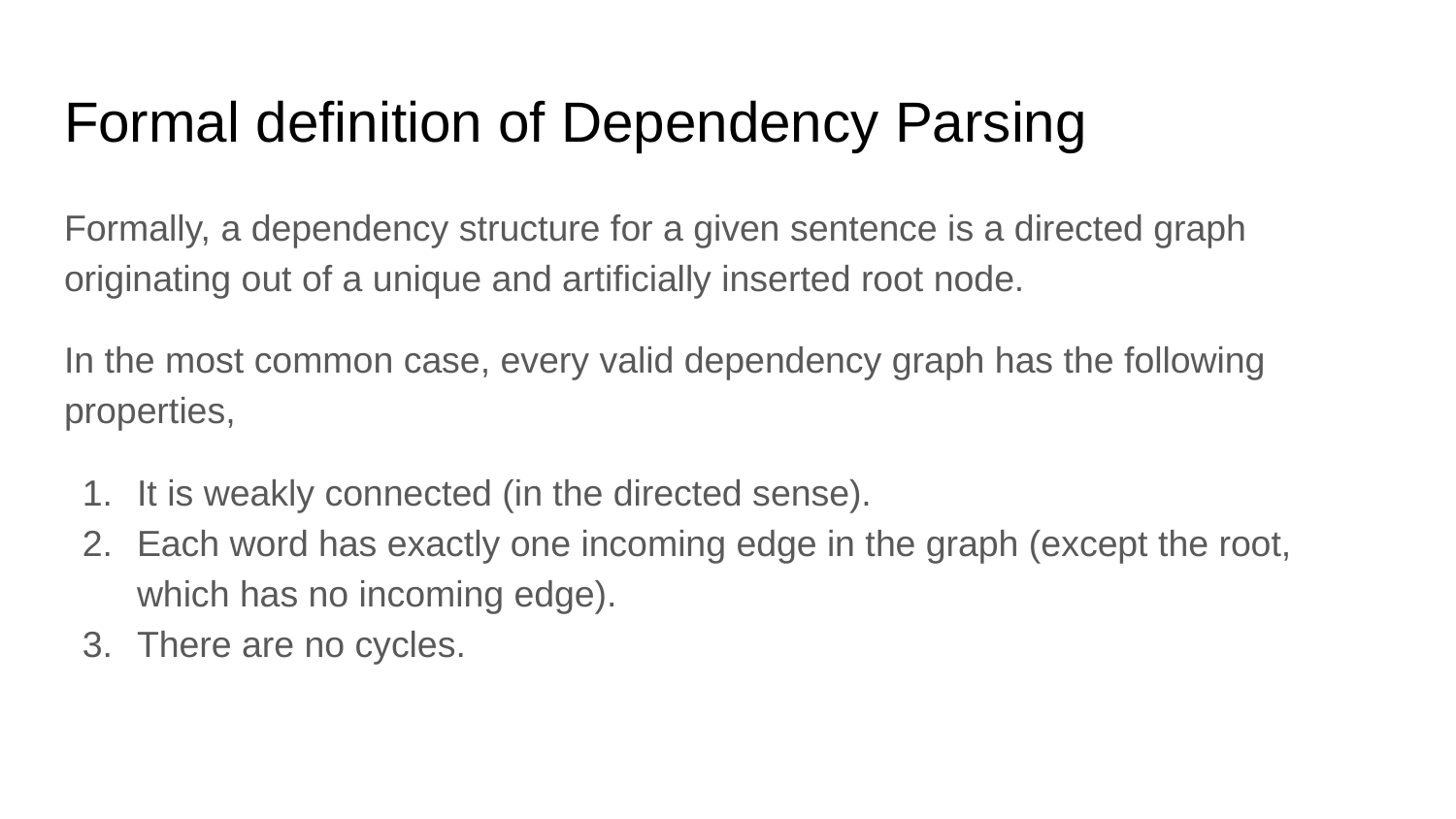

# Formal definition of Dependency Parsing
Formally, a dependency structure for a given sentence is a directed graph originating out of a unique and artificially inserted root node.
In the most common case, every valid dependency graph has the following properties,
It is weakly connected (in the directed sense).
Each word has exactly one incoming edge in the graph (except the root, which has no incoming edge).
There are no cycles.